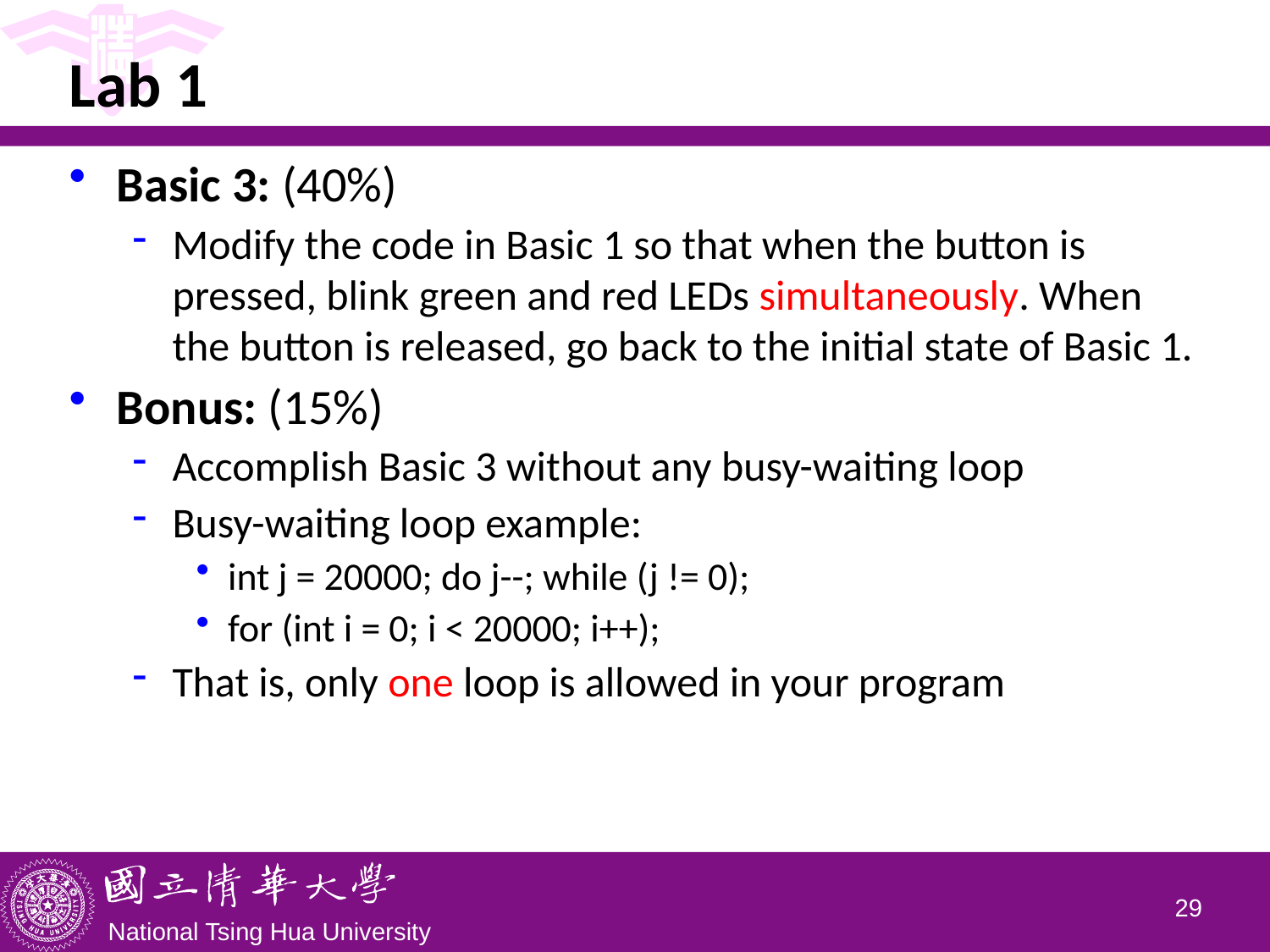

# Lab 1
Basic 3: (40%)
Modify the code in Basic 1 so that when the button is pressed, blink green and red LEDs simultaneously. When the button is released, go back to the initial state of Basic 1.
Bonus: (15%)
Accomplish Basic 3 without any busy-waiting loop
Busy-waiting loop example:
int j = 20000; do j--; while (j != 0);
for (int i = 0; i < 20000; i++);
That is, only one loop is allowed in your program
29